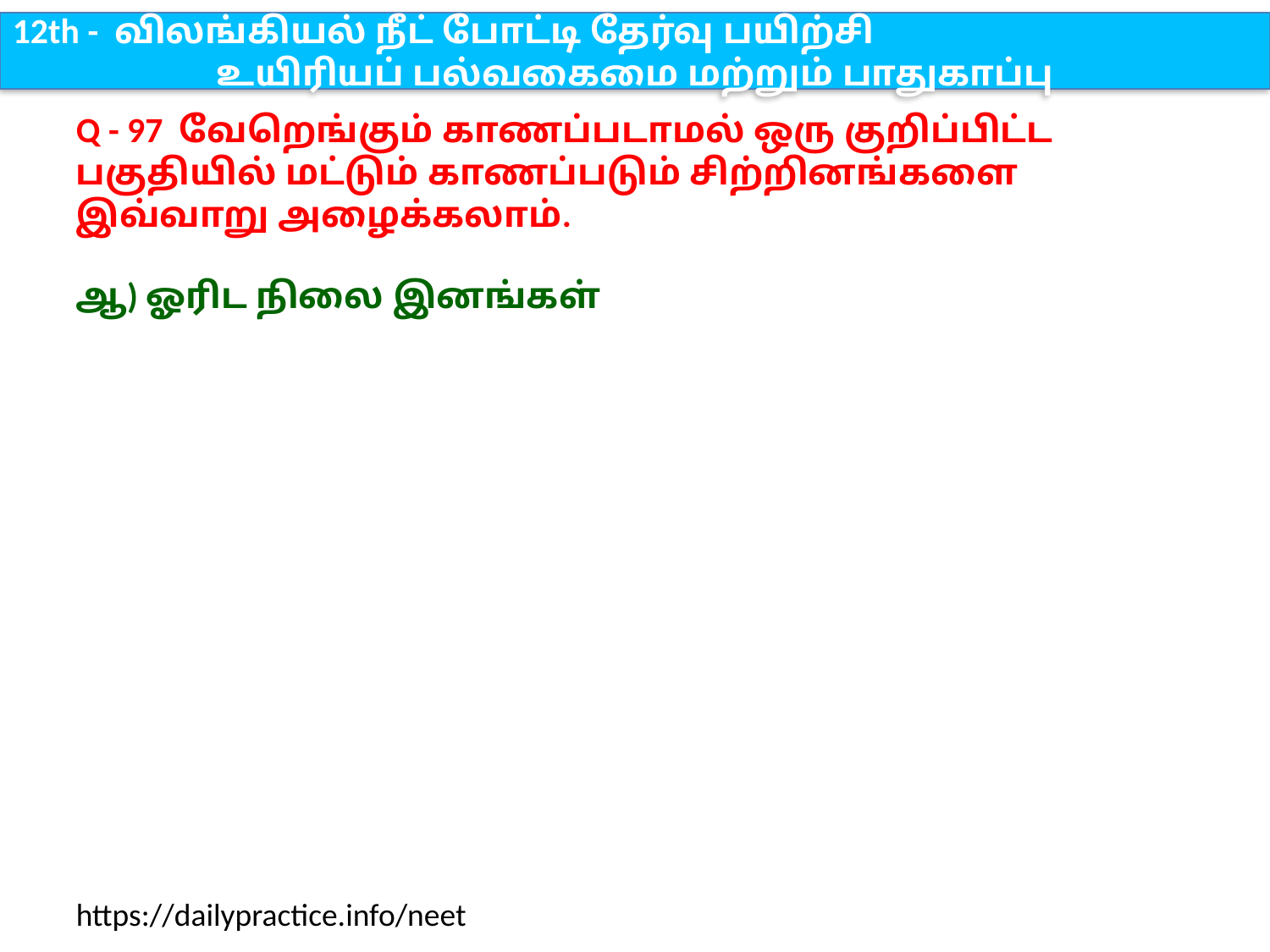

12th -  விலங்கியல் நீட் போட்டி தேர்வு பயிற்சி
உயிரியப் பல்வகைமை மற்றும் பாதுகாப்பு

Q - 97  வேறெங்கும் காணப்படாமல் ஒரு குறிப்பிட்ட பகுதியில் மட்டும் காணப்படும் சிற்றினங்களை  இவ்வாறு அழைக்கலாம்.

ஆ) ஓரிட நிலை இனங்கள்
https://dailypractice.info/neet